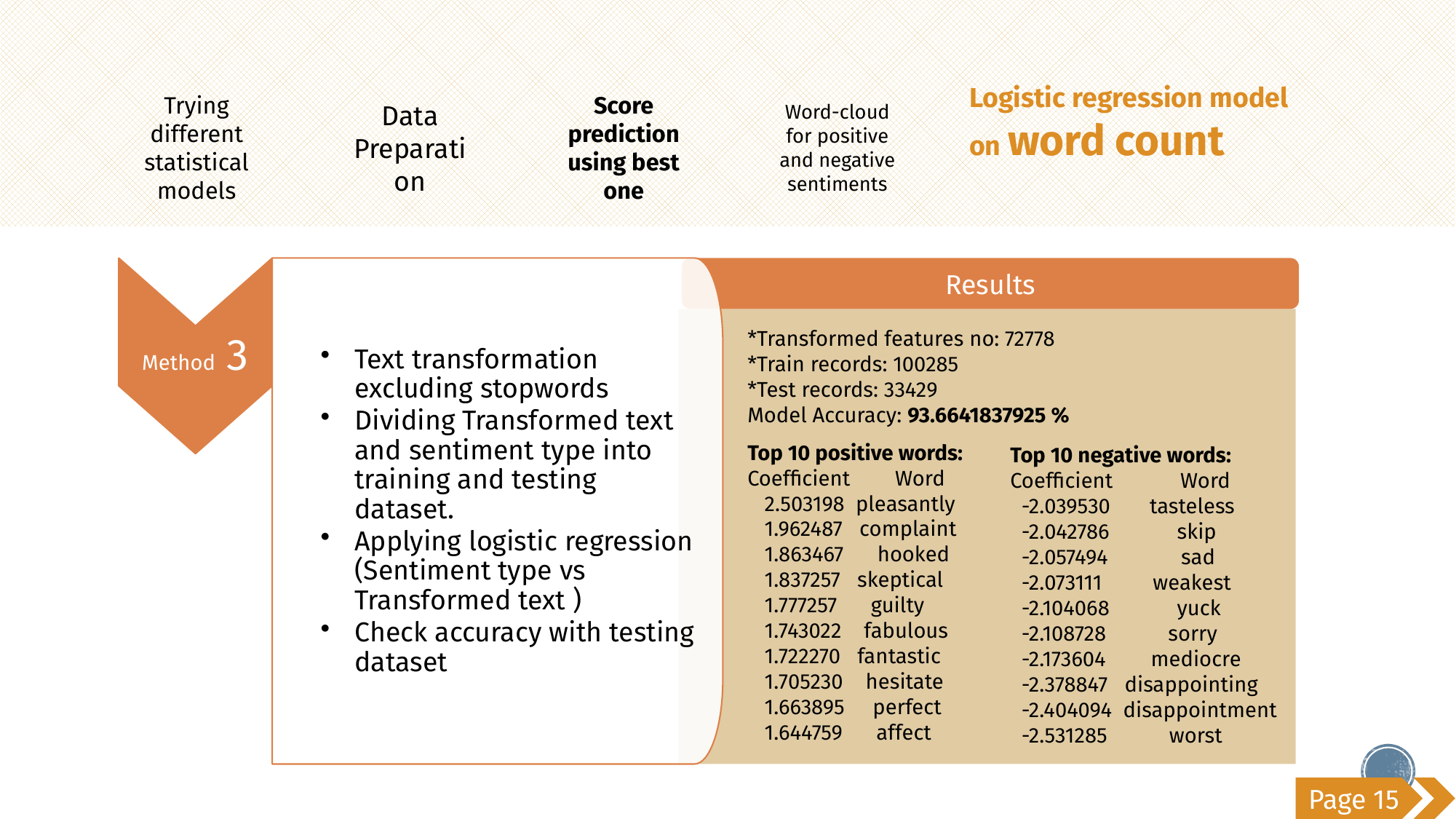

Trying different statistical models
Data Preparation
Word-cloud for positive and negative sentiments
Score prediction using best one
Logistic regression model on word count
Method 3
Text transformation excluding stopwords
Dividing Transformed text and sentiment type into training and testing dataset.
Applying logistic regression (Sentiment type vs Transformed text )
Check accuracy with testing dataset
Results

*Transformed features no: 72778
*Train records: 100285
*Test records: 33429
Model Accuracy: 93.6641837925 %
Top 10 positive words:
Coefficient        Word
   2.503198  pleasantly
   1.962487   complaint
   1.863467      hooked
   1.837257   skeptical
   1.777257      guilty
   1.743022    fabulous
   1.722270   fantastic
   1.705230    hesitate
   1.663895     perfect
   1.644759      affect
Top 10 negative words:
Coefficient            Word
  -2.039530       tasteless
  -2.042786            skip
  -2.057494             sad
  -2.073111         weakest
  -2.104068            yuck
  -2.108728           sorry
  -2.173604        mediocre
  -2.378847   disappointing
  -2.404094  disappointment
  -2.531285           worst
Page 15